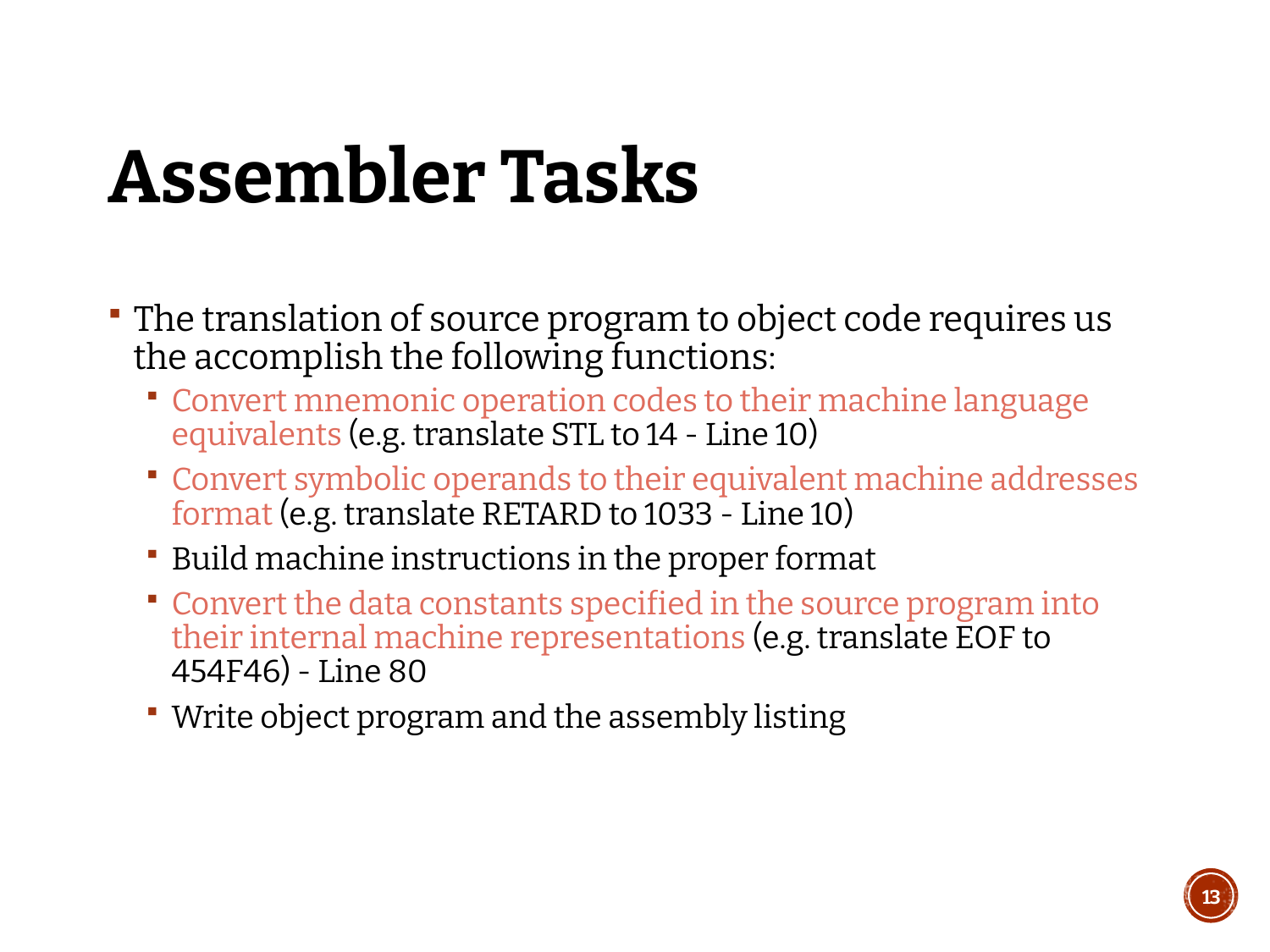

# Assembler Tasks
The translation of source program to object code requires us the accomplish the following functions:
Convert mnemonic operation codes to their machine language equivalents (e.g. translate STL to 14 - Line 10)
Convert symbolic operands to their equivalent machine addresses format (e.g. translate RETARD to 1033 - Line 10)
Build machine instructions in the proper format
Convert the data constants specified in the source program into their internal machine representations (e.g. translate EOF to 454F46) - Line 80
Write object program and the assembly listing

13